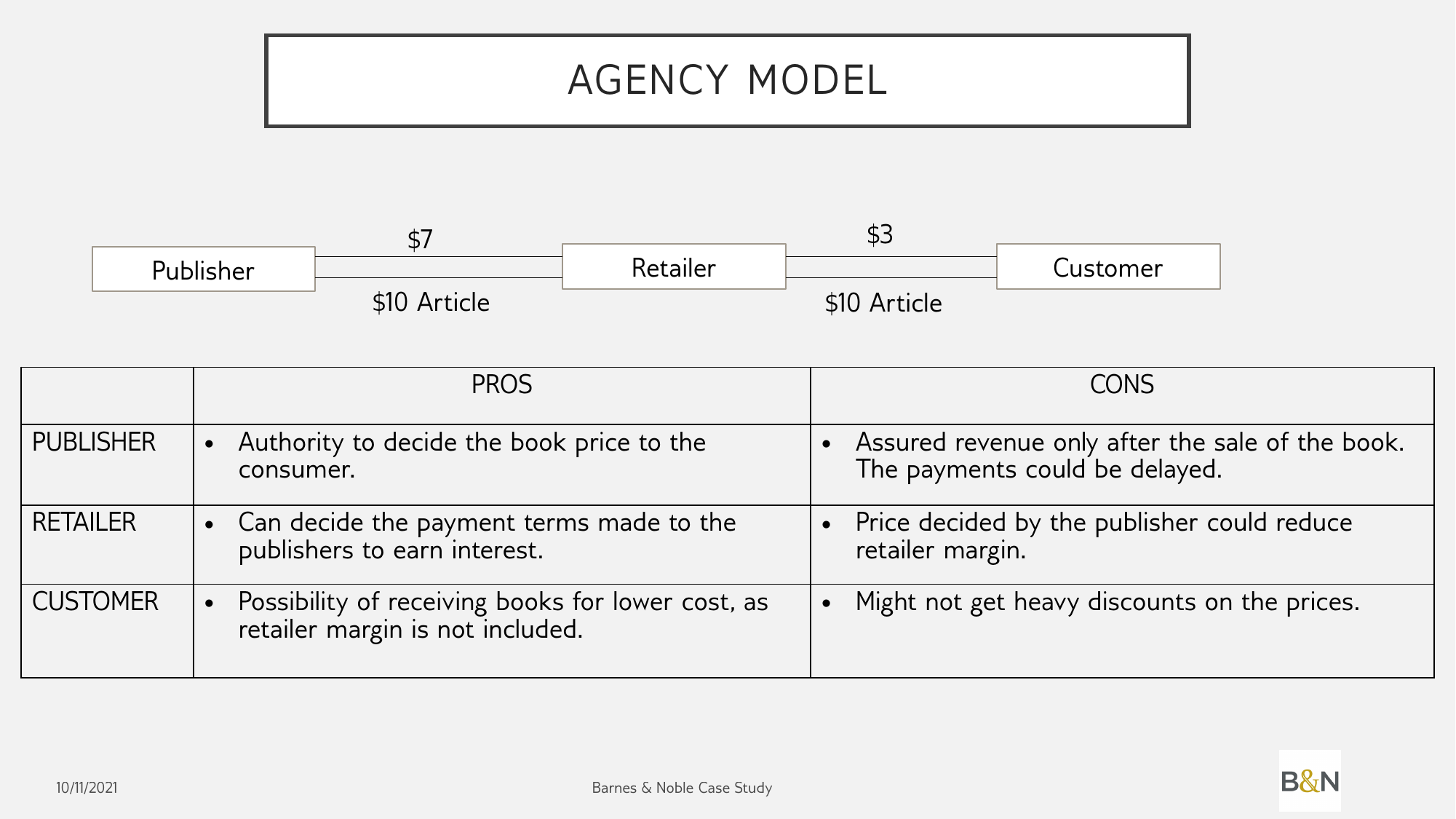

# AGENCY MODEL
$3
$7
Retailer
Customer
Publisher
$10 Article
$10 Article
|  | PROS | CONS |
| --- | --- | --- |
| PUBLISHER | Authority to decide the book price to the consumer. | Assured revenue only after the sale of the book. The payments could be delayed. |
| RETAILER | Can decide the payment terms made to the publishers to earn interest. | Price decided by the publisher could reduce retailer margin. |
| CUSTOMER | Possibility of receiving books for lower cost, as retailer margin is not included. | Might not get heavy discounts on the prices. |
10/11/2021
Barnes & Noble Case Study